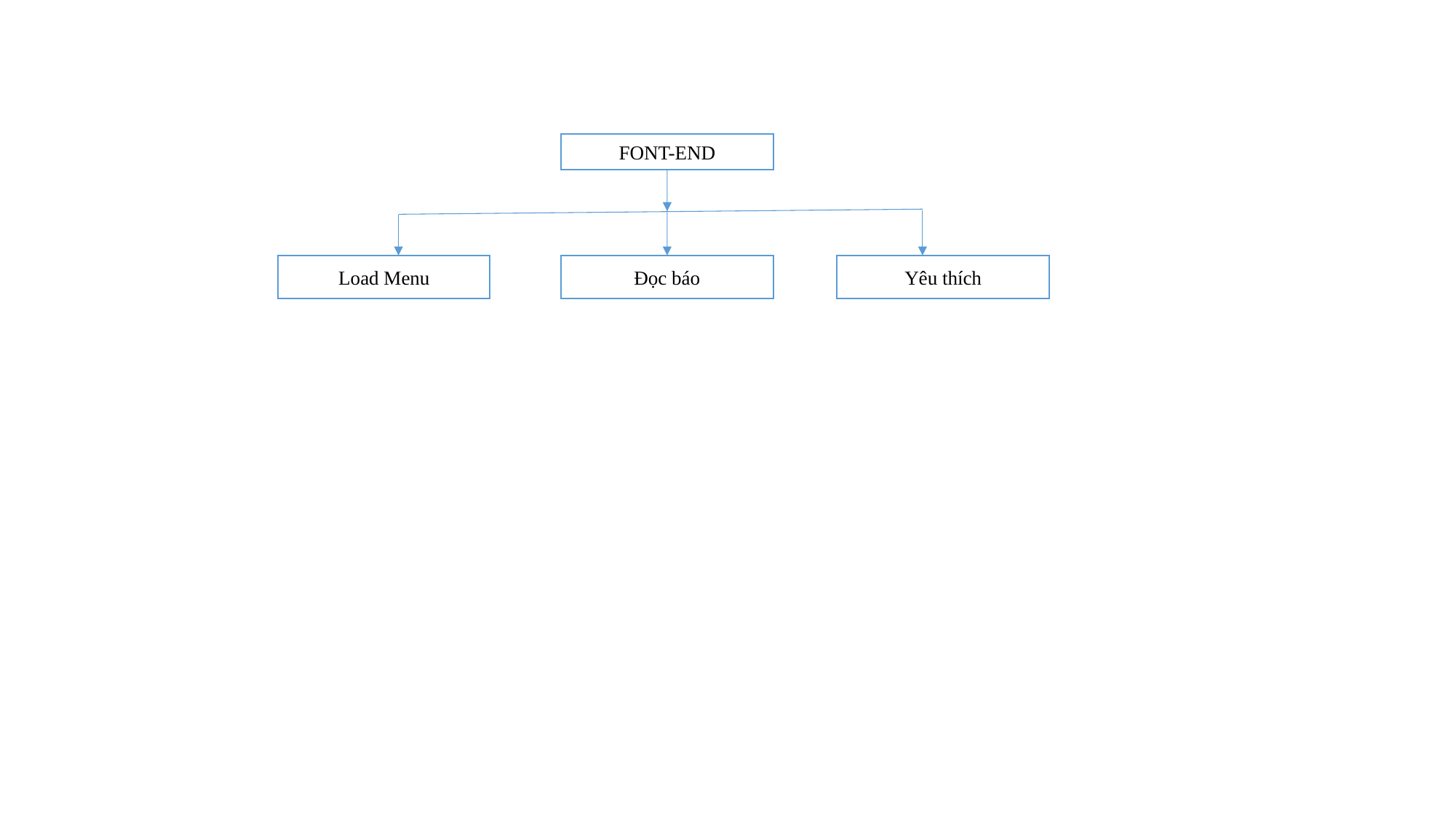

FONT-END
Load Menu
Đọc báo
Yêu thích